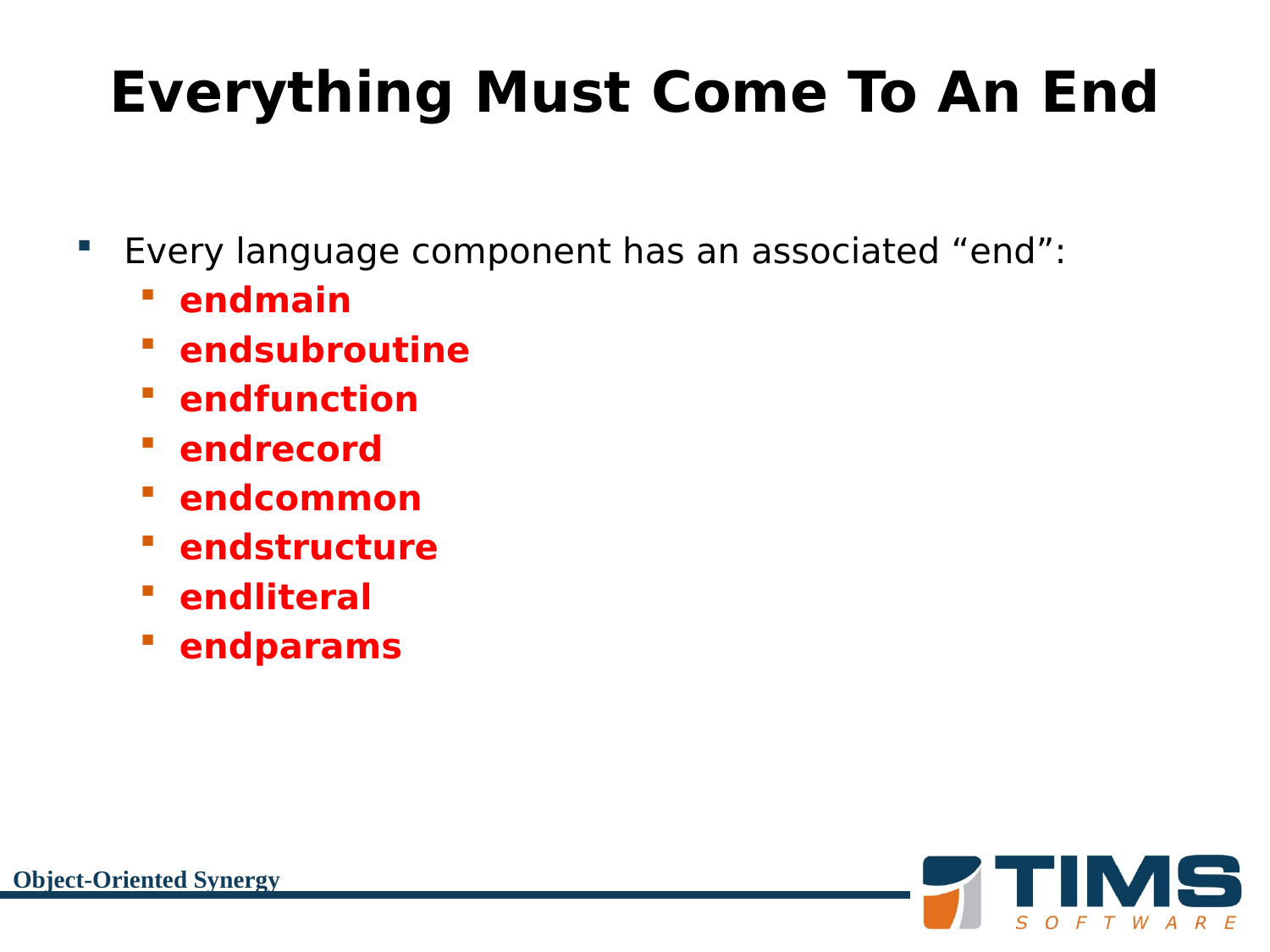

# Everything Must Come To An End
Every language component has an associated “end”:
endmain
endsubroutine
endfunction
endrecord
endcommon
endstructure
endliteral
endparams

Object-Oriented Synergy